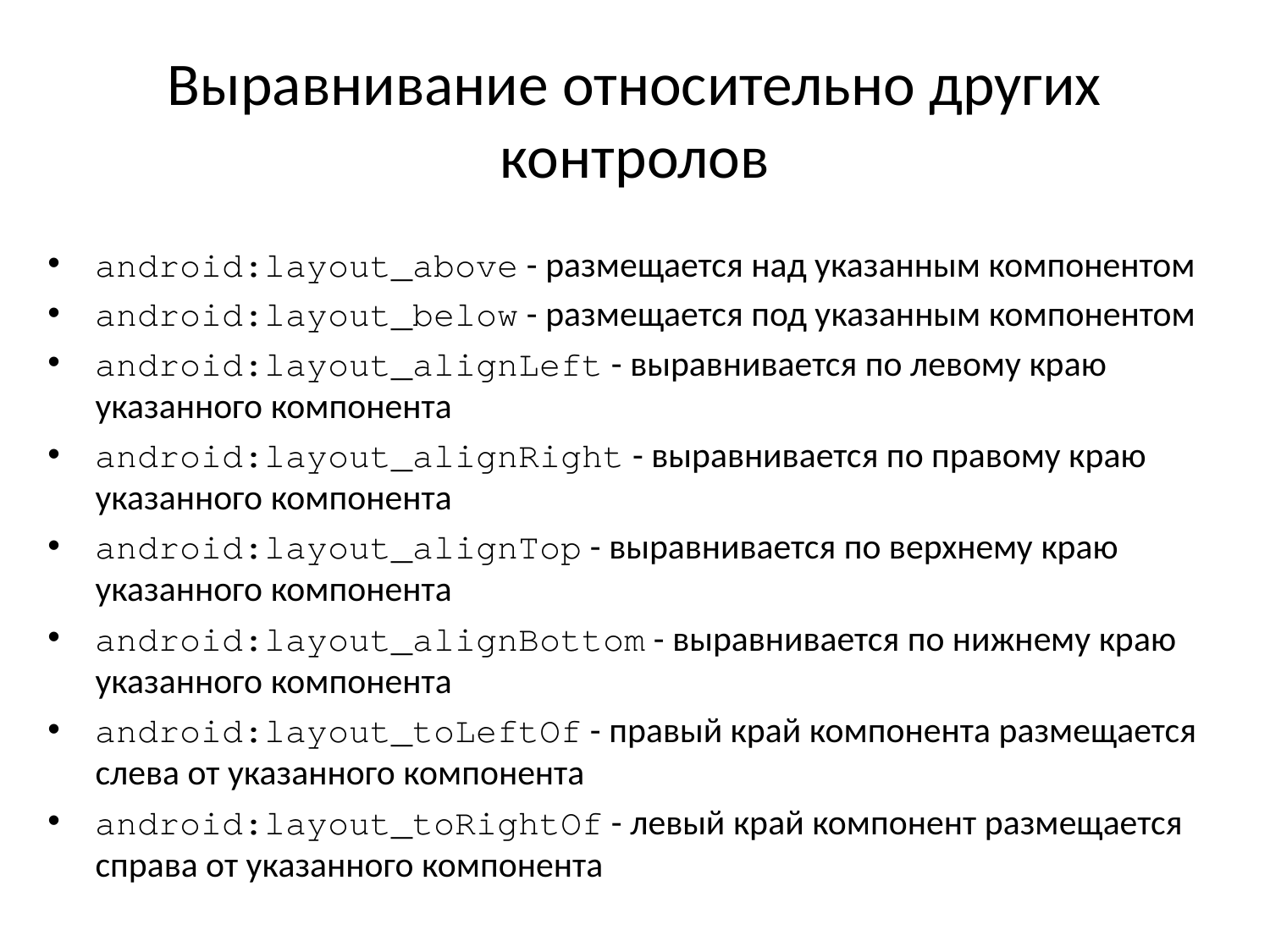

# Выравнивание относительно других контролов

android:layout_above - размещается над указанным компонентом
android:layout_below - размещается под указанным компонентом
android:layout_alignLeft - выравнивается по левому краю указанного компонента
android:layout_alignRight - выравнивается по правому краю указанного компонента
android:layout_alignTop - выравнивается по верхнему краю указанного компонента
android:layout_alignBottom - выравнивается по нижнему краю указанного компонента
android:layout_toLeftOf - правый край компонента размещается слева от указанного компонента
android:layout_toRightOf - левый край компонент размещается справа от указанного компонента